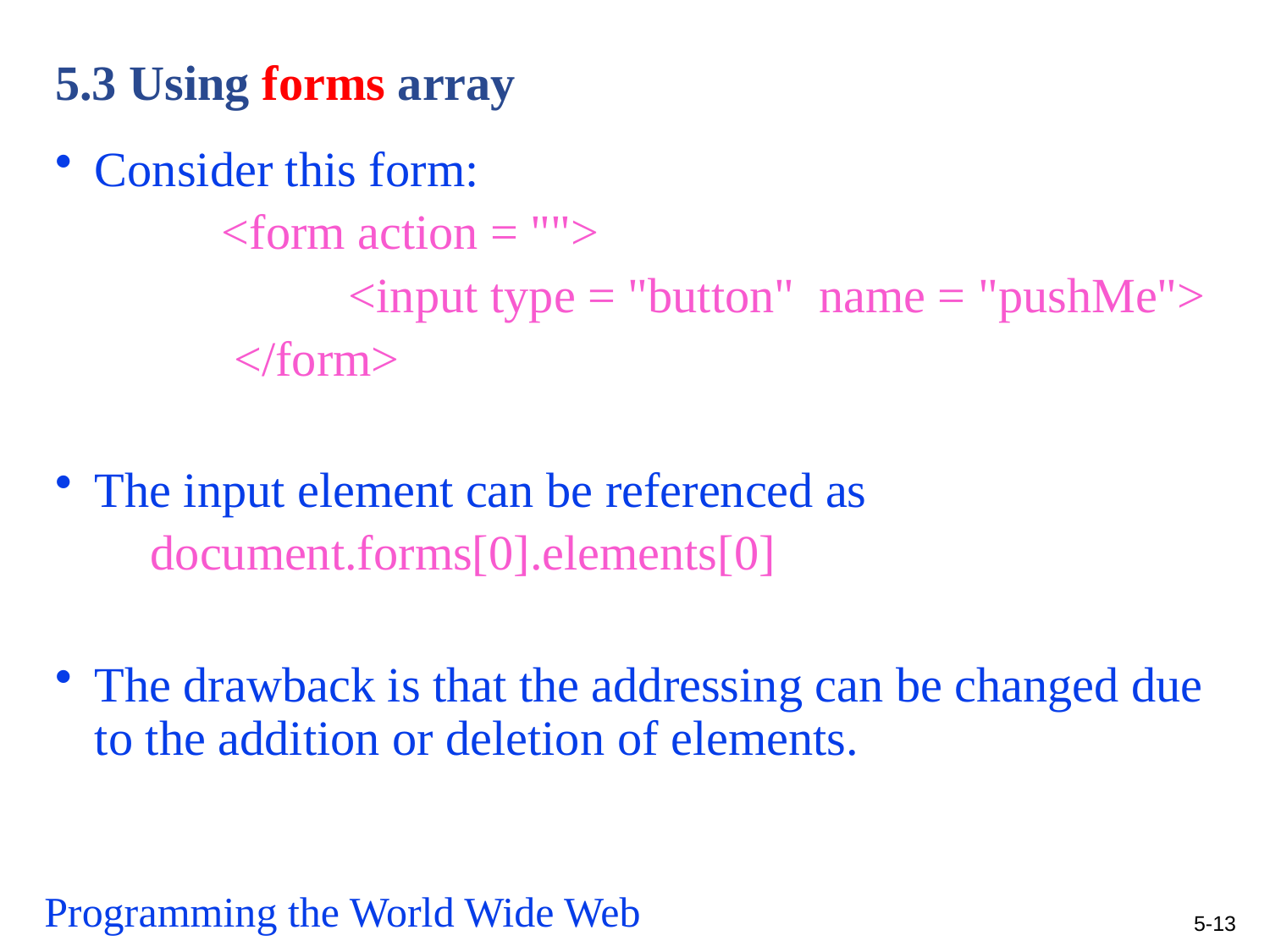

# 5.3 Using forms array
Consider this form:
		<form action = "">
      		<input type = "button"  name = "pushMe">
  		 </form>

The input element can be referenced as
	document.forms[0].elements[0]

The drawback is that the addressing can be changed due to the addition or deletion of elements.